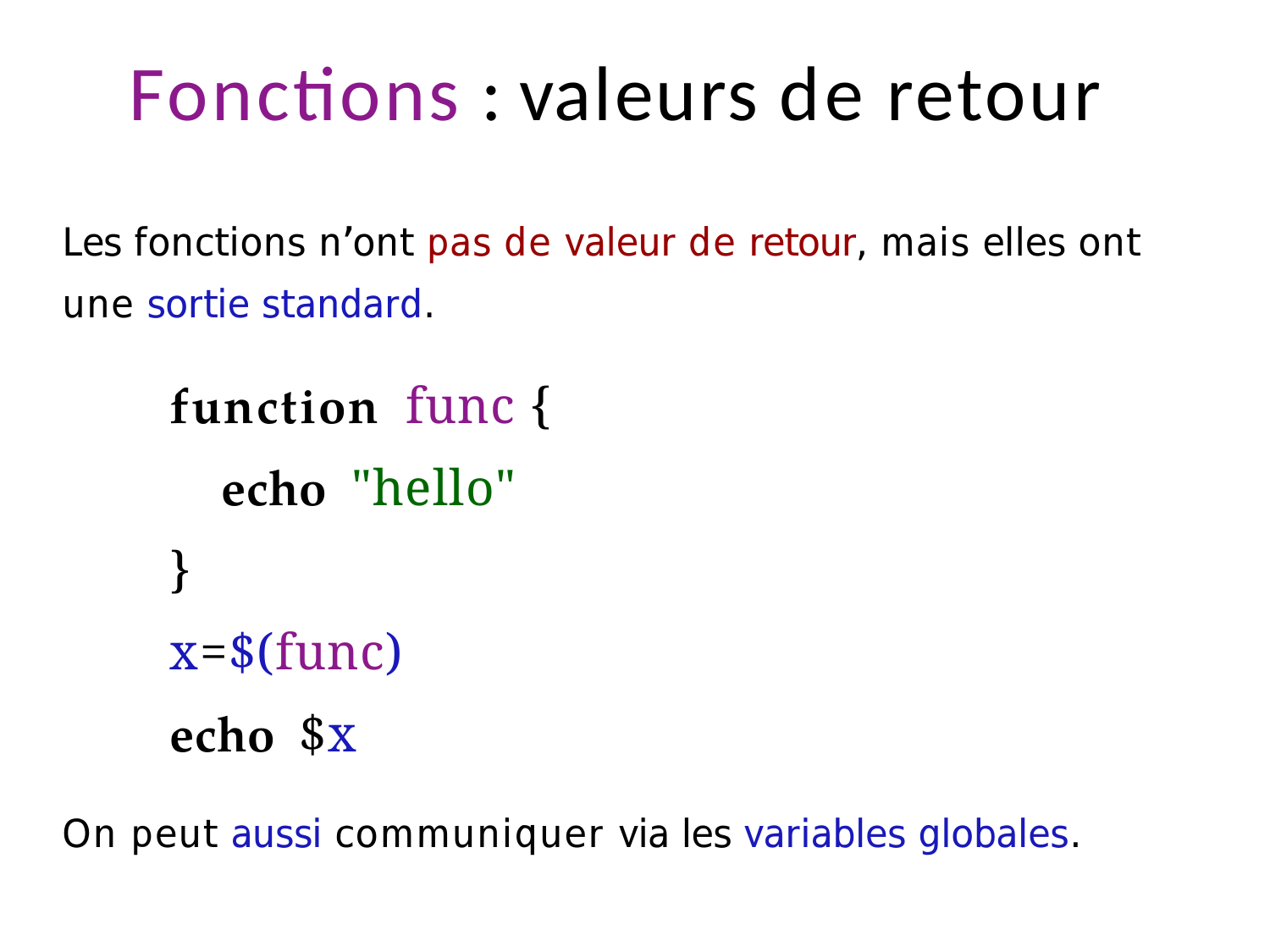

# Fonctions : valeurs de retour
Les fonctions n’ont pas de valeur de retour, mais elles ont  une sortie standard.

function func {
echo "hello"
}
x=$(func)
echo $x
On peut aussi communiquer via les variables globales.